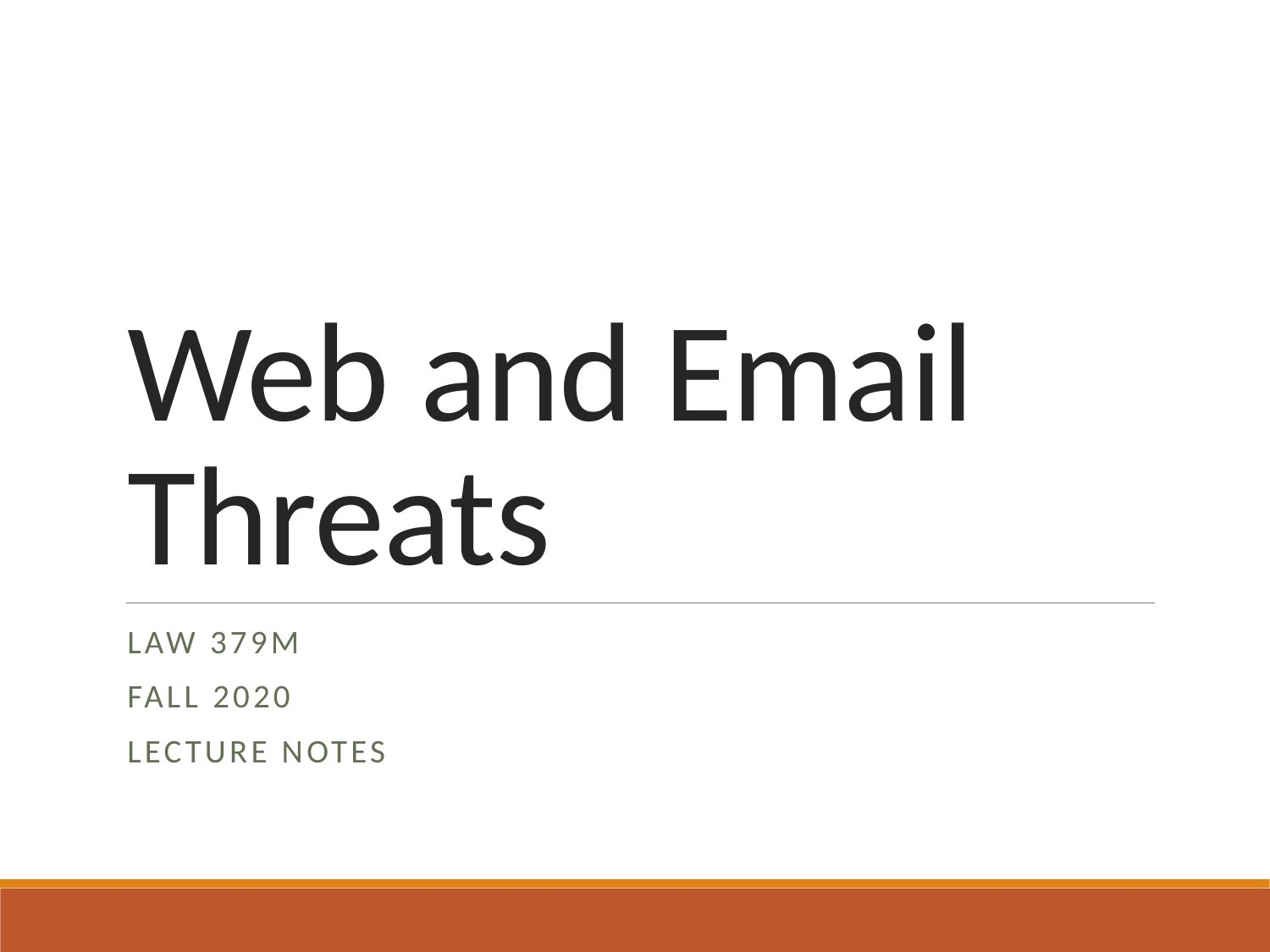

# Web and Email Threats
Law 379M
Fall 2020
Lecture Notes